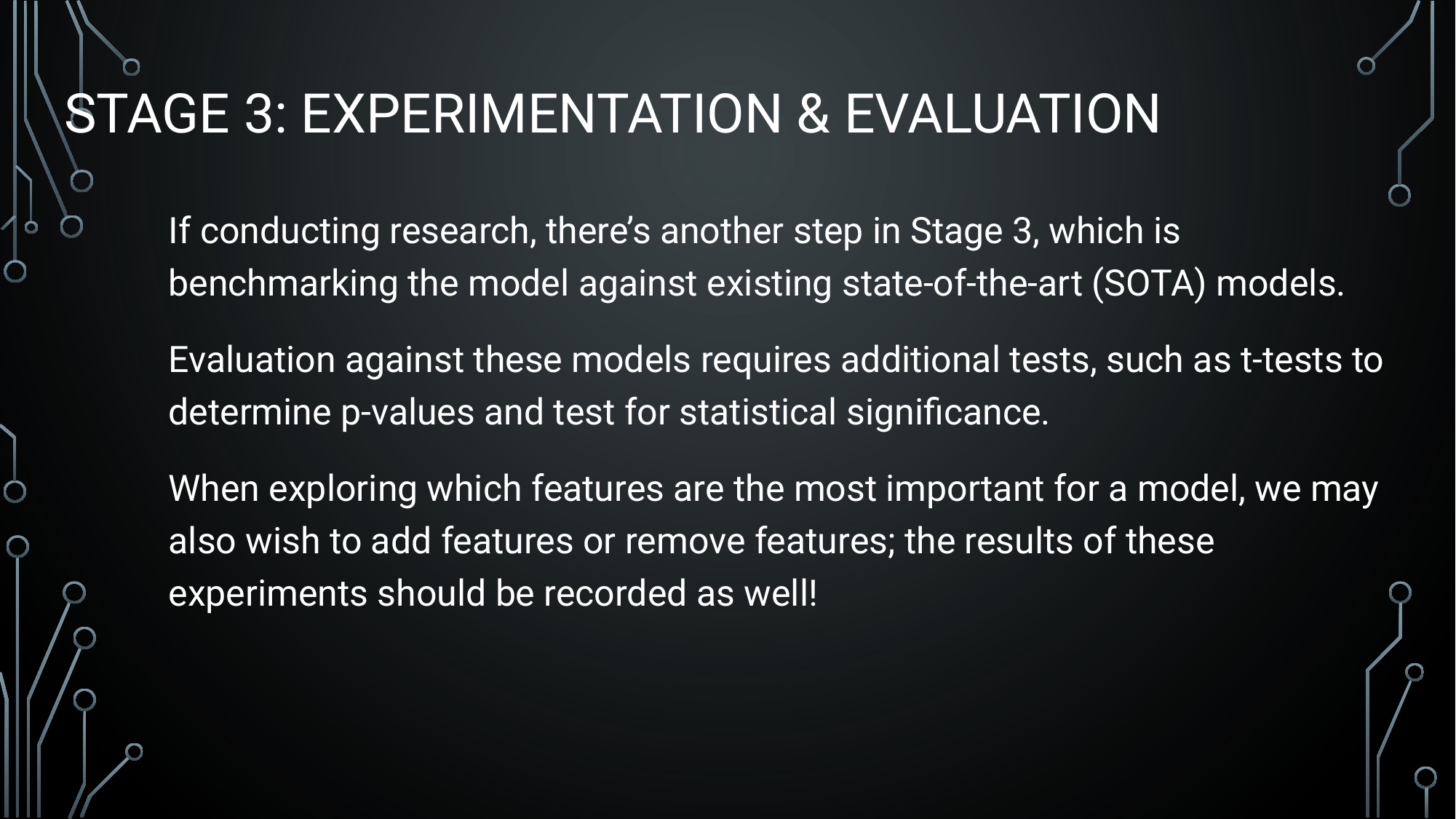

# Stage 3: Experimentation & Evaluation

If conducting research, there’s another step in Stage 3, which is benchmarking the model against existing state-of-the-art (SOTA) models.
Evaluation against these models requires additional tests, such as t-tests to determine p-values and test for statistical significance.
When exploring which features are the most important for a model, we may also wish to add features or remove features; the results of these experiments should be recorded as well!